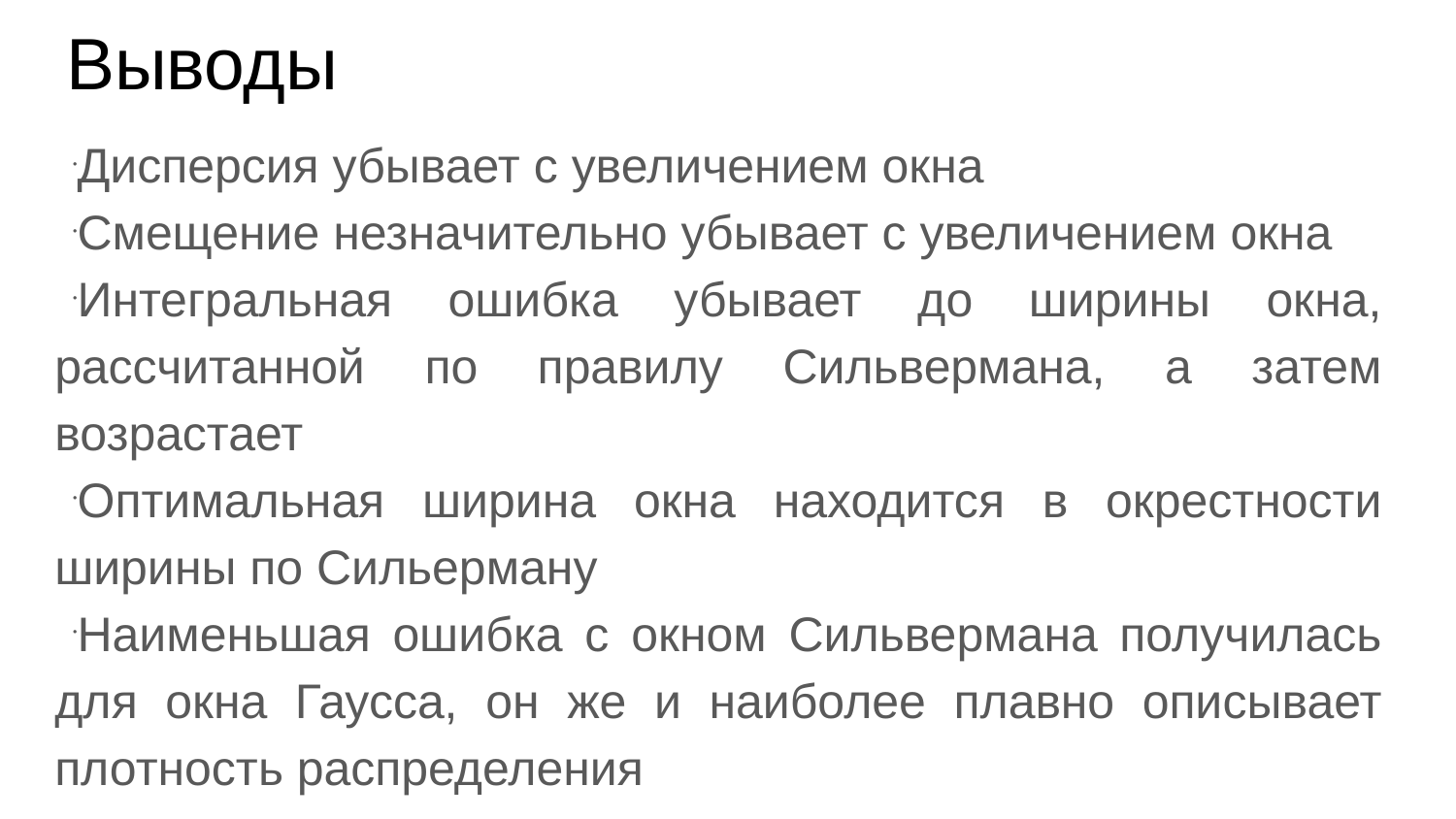

# Выводы
Дисперсия убывает с увеличением окна
Смещение незначительно убывает с увеличением окна
Интегральная ошибка убывает до ширины окна, рассчитанной по правилу Сильвермана, а затем возрастает
Оптимальная ширина окна находится в окрестности ширины по Сильерману
Наименьшая ошибка с окном Сильвермана получилась для окна Гаусса, он же и наиболее плавно описывает плотность распределения